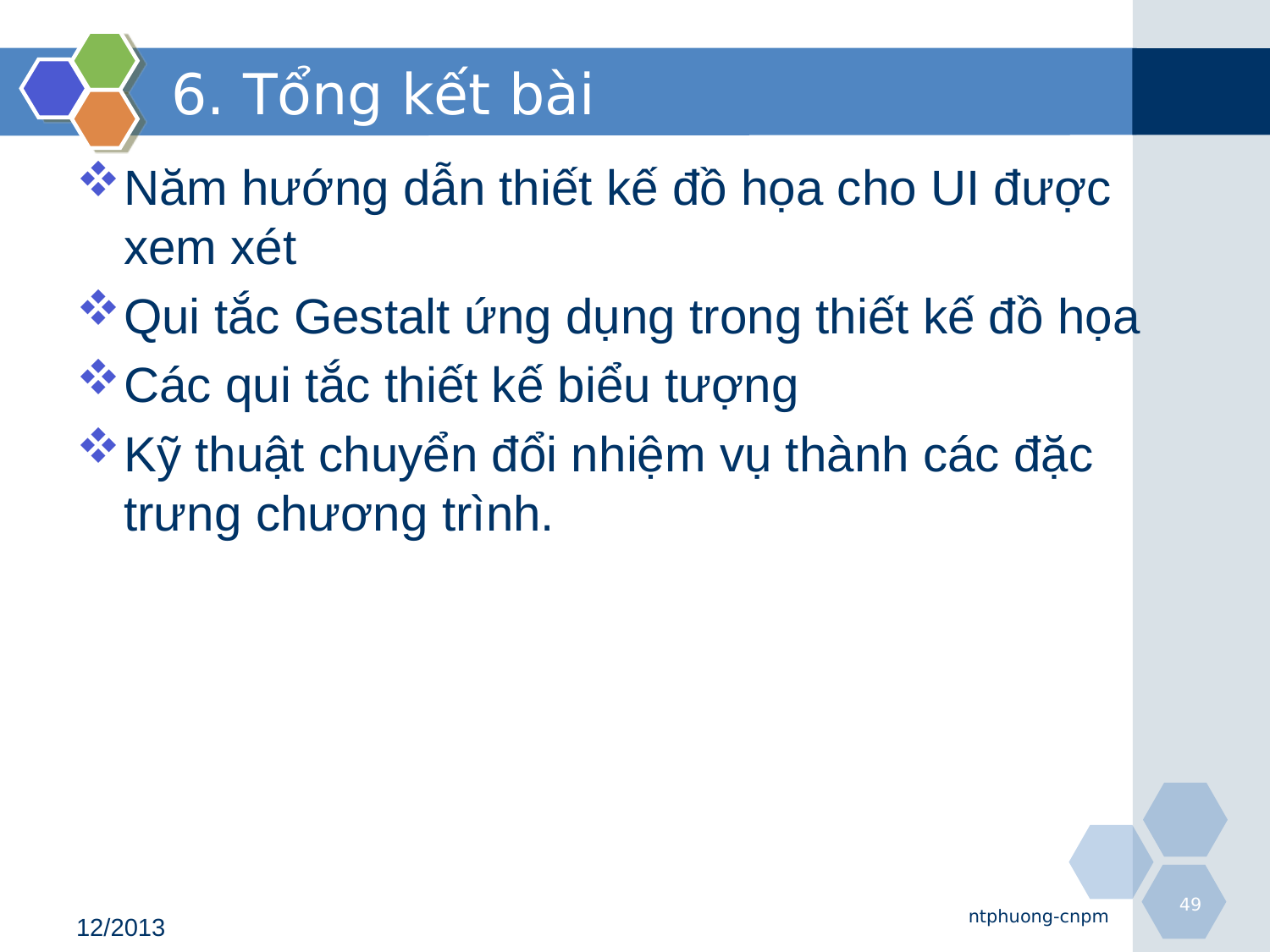

# 6. Tổng kết bài
Năm hướng dẫn thiết kế đồ họa cho UI được xem xét
Qui tắc Gestalt ứng dụng trong thiết kế đồ họa
Các qui tắc thiết kế biểu tượng
Kỹ thuật chuyển đổi nhiệm vụ thành các đặc trưng chương trình.

49
ntphuong-cnpm
12/2013